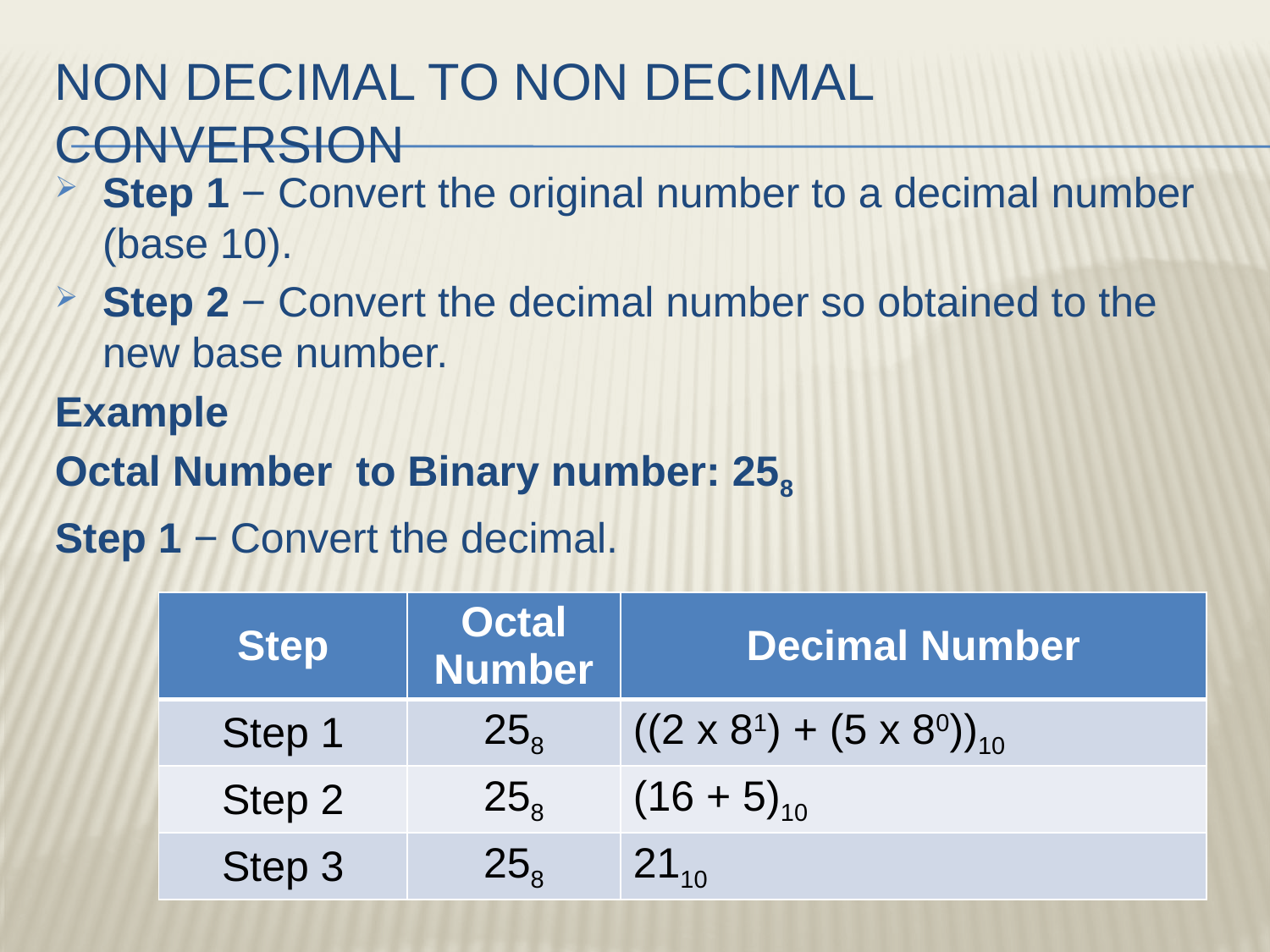

# Non decimal to non decimal conversion
Step 1 − Convert the original number to a decimal number (base 10).
Step 2 − Convert the decimal number so obtained to the new base number.
Example
Octal Number  to Binary number: 258
Step 1 − Convert the decimal.

| Step | Octal Number | Decimal Number |
| --- | --- | --- |
| Step 1 | 258 | ((2 x 81) + (5 x 80))10 |
| Step 2 | 258 | (16 + 5)10 |
| Step 3 | 258 | 2110 |